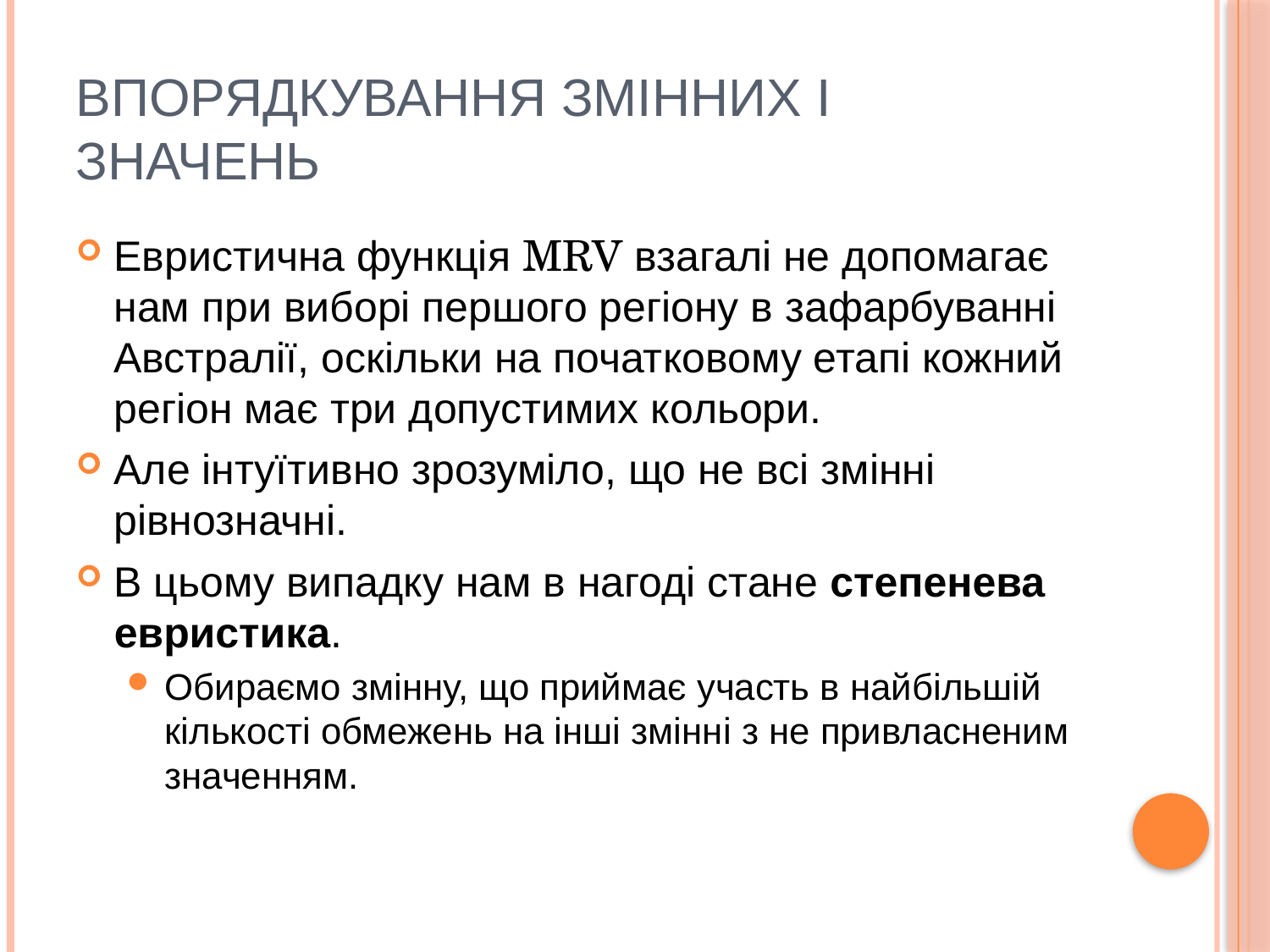

# Впорядкування змінних і значень
Евристична функція MRV взагалі не допомагає нам при виборі першого регіону в зафарбуванні Австралії, оскільки на початковому етапі кожний регіон має три допустимих кольори.
Але інтуїтивно зрозуміло, що не всі змінні рівнозначні.
В цьому випадку нам в нагоді стане степенева евристика.
Обираємо змінну, що приймає участь в найбільшій кількості обмежень на інші змінні з не привласненим значенням.